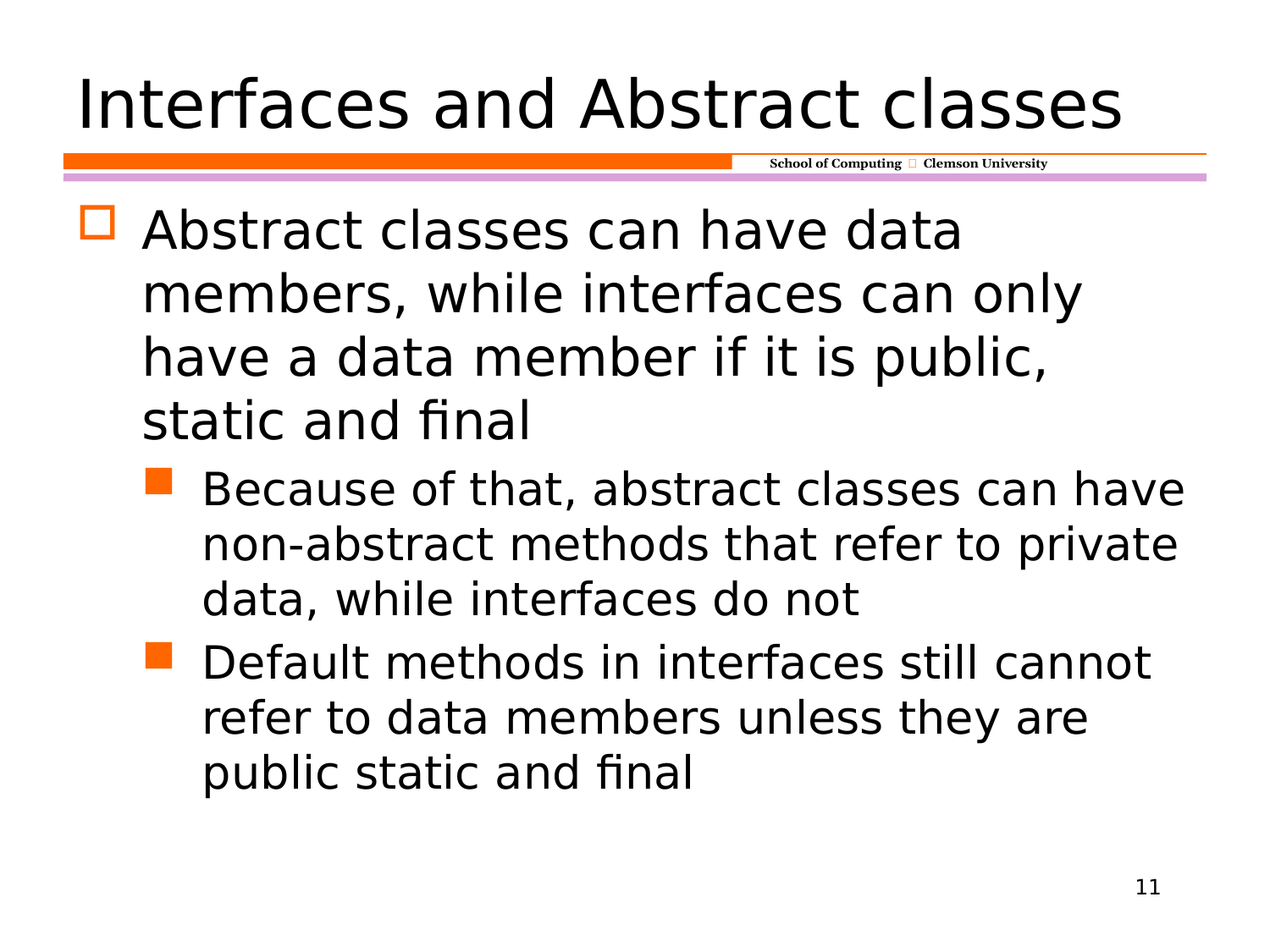

# Interfaces and Abstract classes
Abstract classes can have data members, while interfaces can only have a data member if it is public, static and final
Because of that, abstract classes can have non-abstract methods that refer to private data, while interfaces do not
Default methods in interfaces still cannot refer to data members unless they are public static and final
11